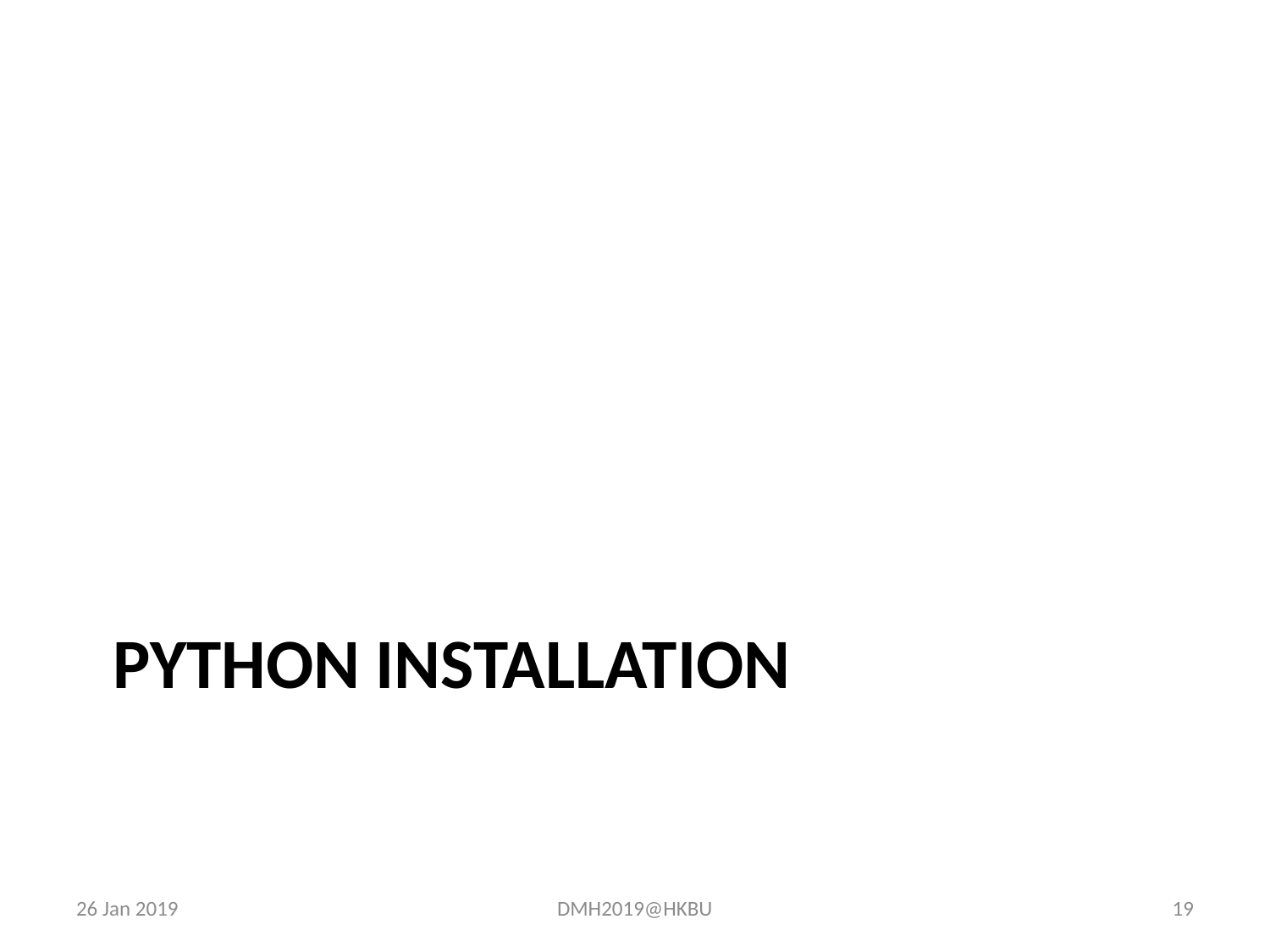

# Python Installation
26 Jan 2019
DMH2019@HKBU
19